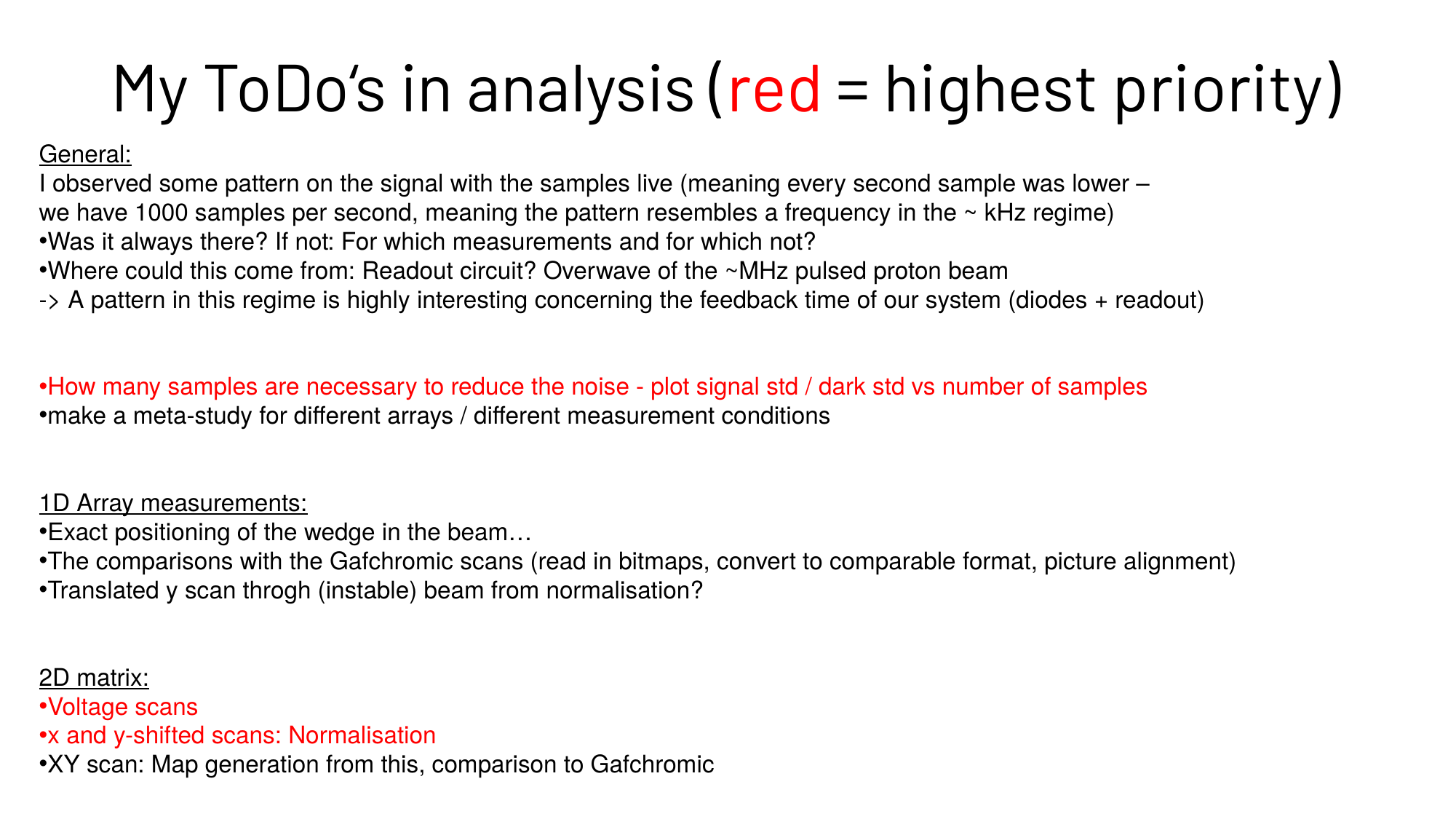

# My ToDo‘s in analysis (red = highest priority)
General:
I observed some pattern on the signal with the samples live (meaning every second sample was lower –
we have 1000 samples per second, meaning the pattern resembles a frequency in the ~ kHz regime)
Was it always there? If not: For which measurements and for which not?
Where could this come from: Readout circuit? Overwave of the ~MHz pulsed proton beam
-> A pattern in this regime is highly interesting concerning the feedback time of our system (diodes + readout)

How many samples are necessary to reduce the noise - plot signal std / dark std vs number of samples
make a meta-study for different arrays / different measurement conditions

1D Array measurements:
Exact positioning of the wedge in the beam…
The comparisons with the Gafchromic scans (read in bitmaps, convert to comparable format, picture alignment)
Translated y scan throgh (instable) beam from normalisation?

2D matrix:
Voltage scans
x and y-shifted scans: Normalisation
XY scan: Map generation from this, comparison to Gafchromic